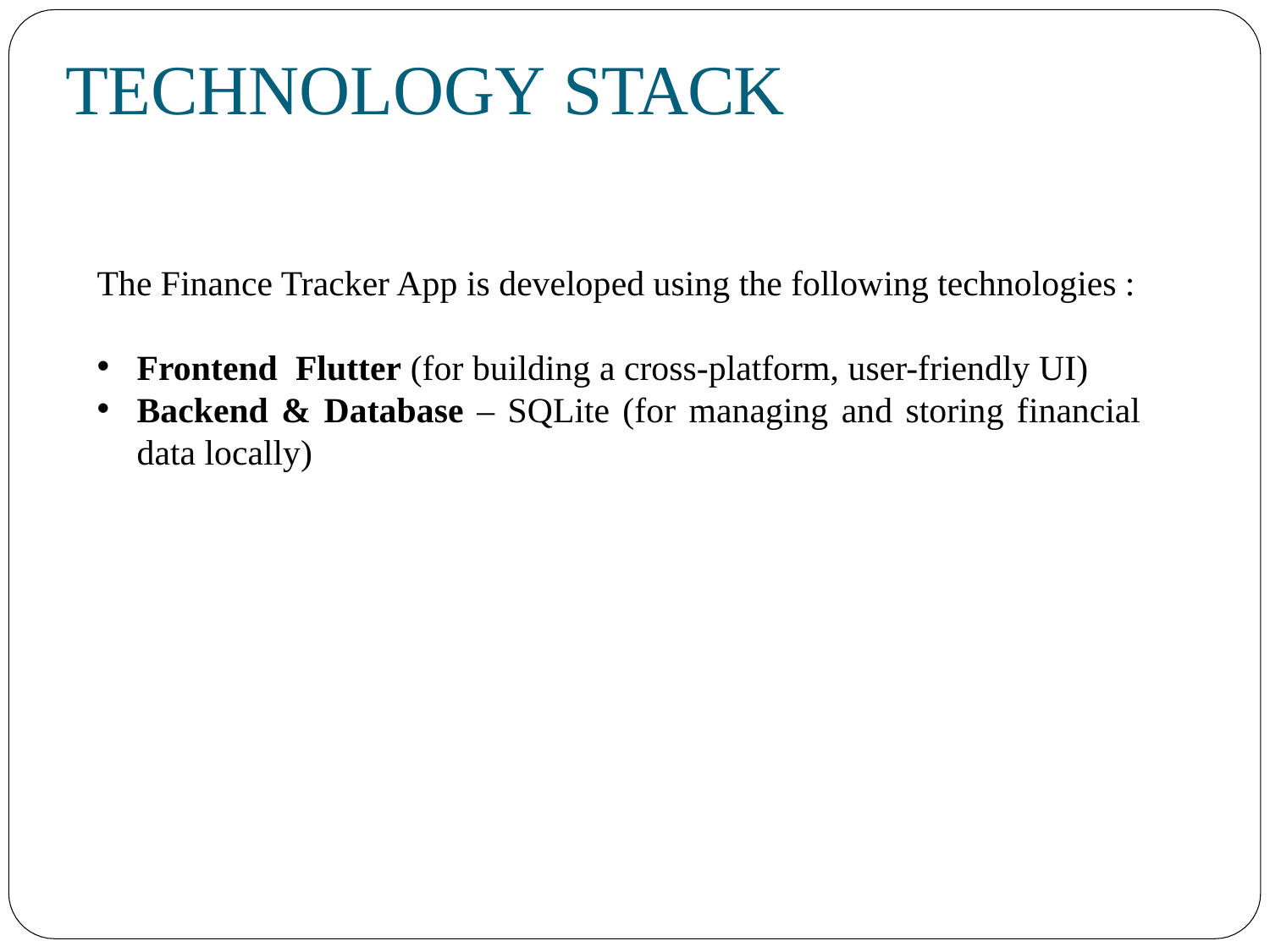

# TECHNOLOGY STACK
The Finance Tracker App is developed using the following technologies :

Frontend  Flutter (for building a cross-platform, user-friendly UI)
Backend & Database – SQLite (for managing and storing financial data locally)